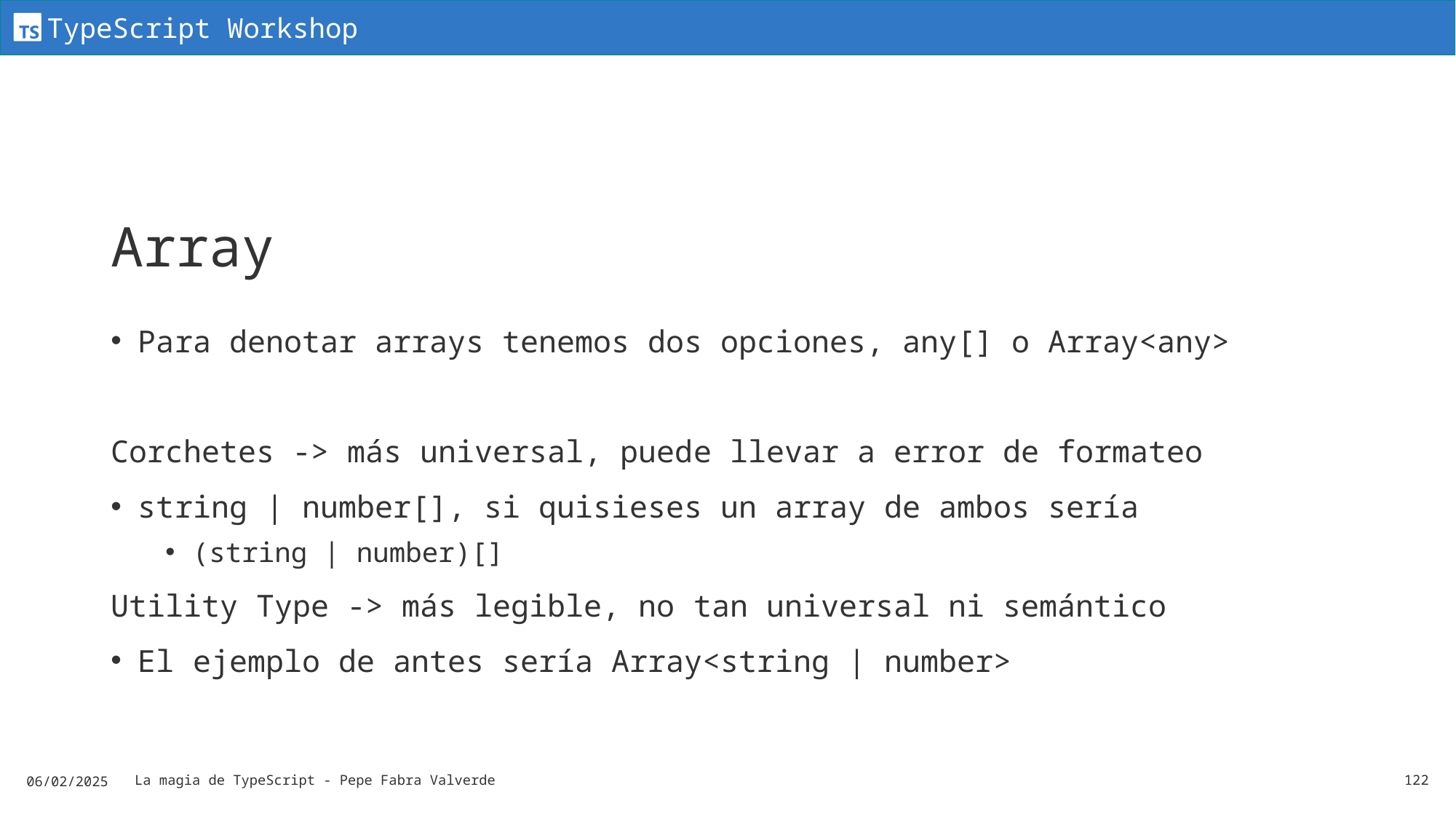

# Array
Para denotar arrays tenemos dos opciones, any[] o Array<any>

Corchetes -> más universal, puede llevar a error de formateo
string | number[], si quisieses un array de ambos sería
(string | number)[]
Utility Type -> más legible, no tan universal ni semántico
El ejemplo de antes sería Array<string | number>
06/02/2025
La magia de TypeScript - Pepe Fabra Valverde
122